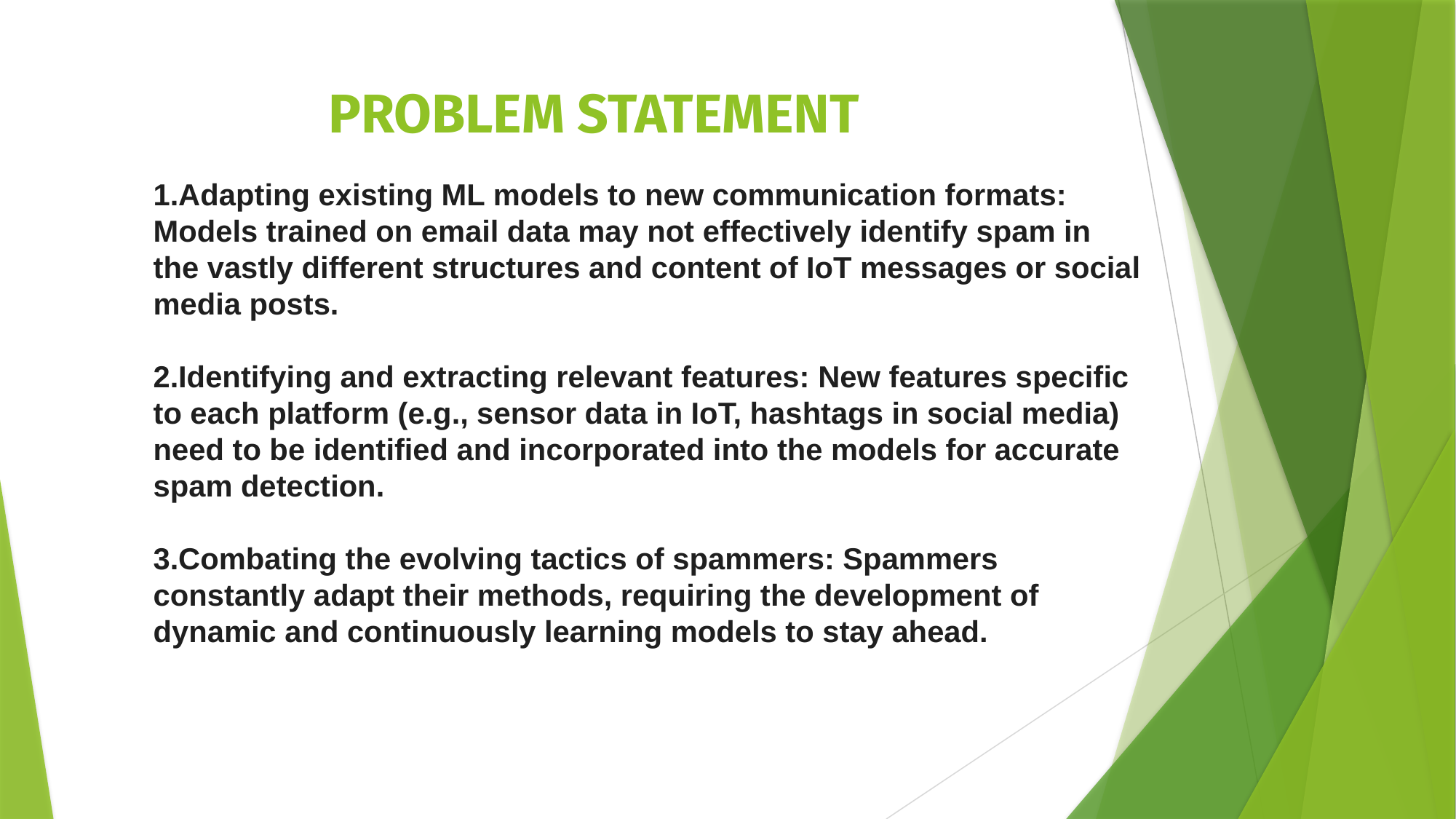

# PROBLEM STATEMENT

Adapting existing ML models to new communication formats: Models trained on email data may not effectively identify spam in the vastly different structures and content of IoT messages or social media posts.

Identifying and extracting relevant features: New features specific to each platform (e.g., sensor data in IoT, hashtags in social media) need to be identified and incorporated into the models for accurate spam detection.

Combating the evolving tactics of spammers: Spammers constantly adapt their methods, requiring the development of dynamic and continuously learning models to stay ahead.